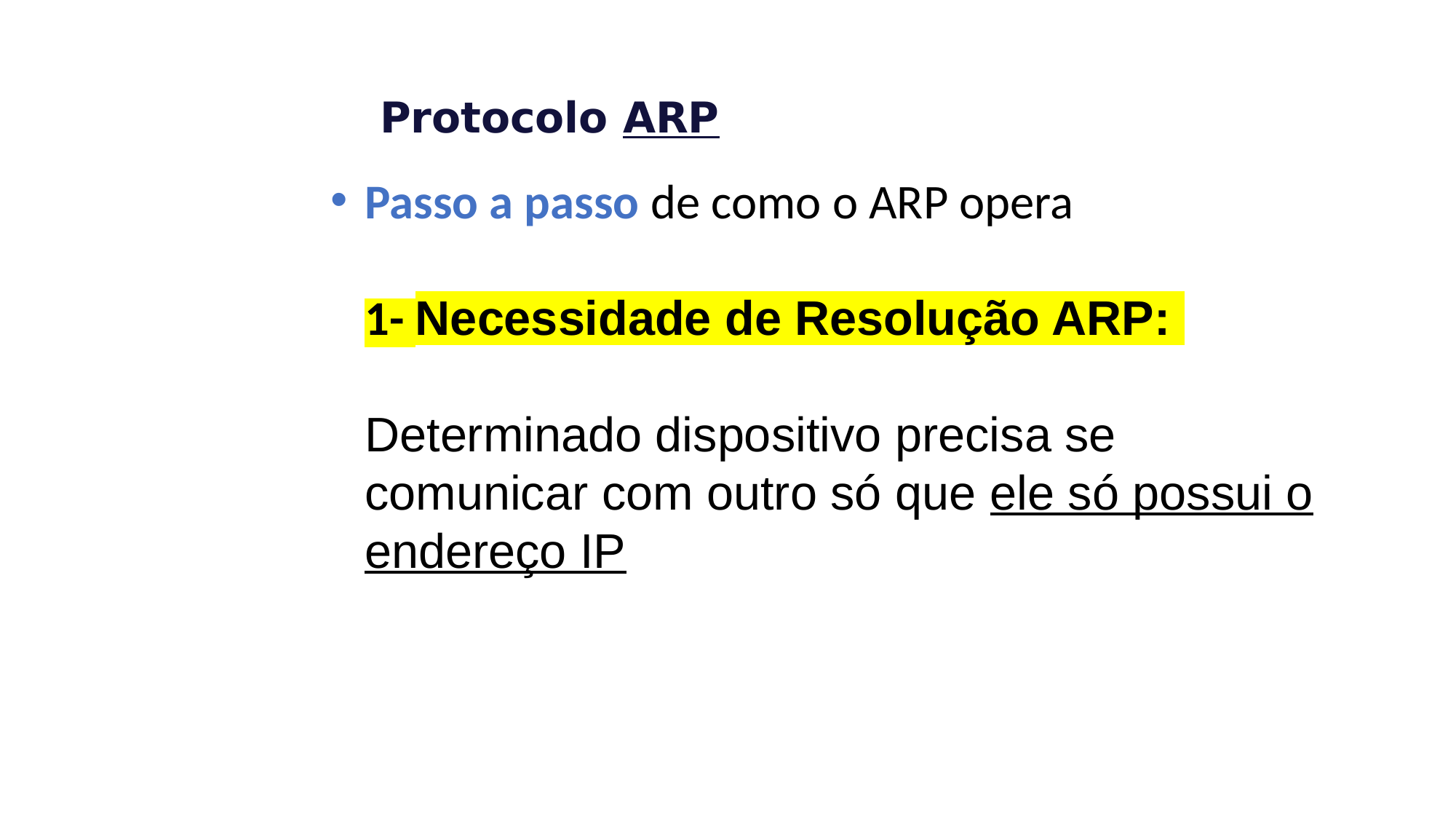

Protocolo ARP
Passo a passo de como o ARP opera
1- Necessidade de Resolução ARP:
Determinado dispositivo precisa se comunicar com outro só que ele só possui o endereço IP